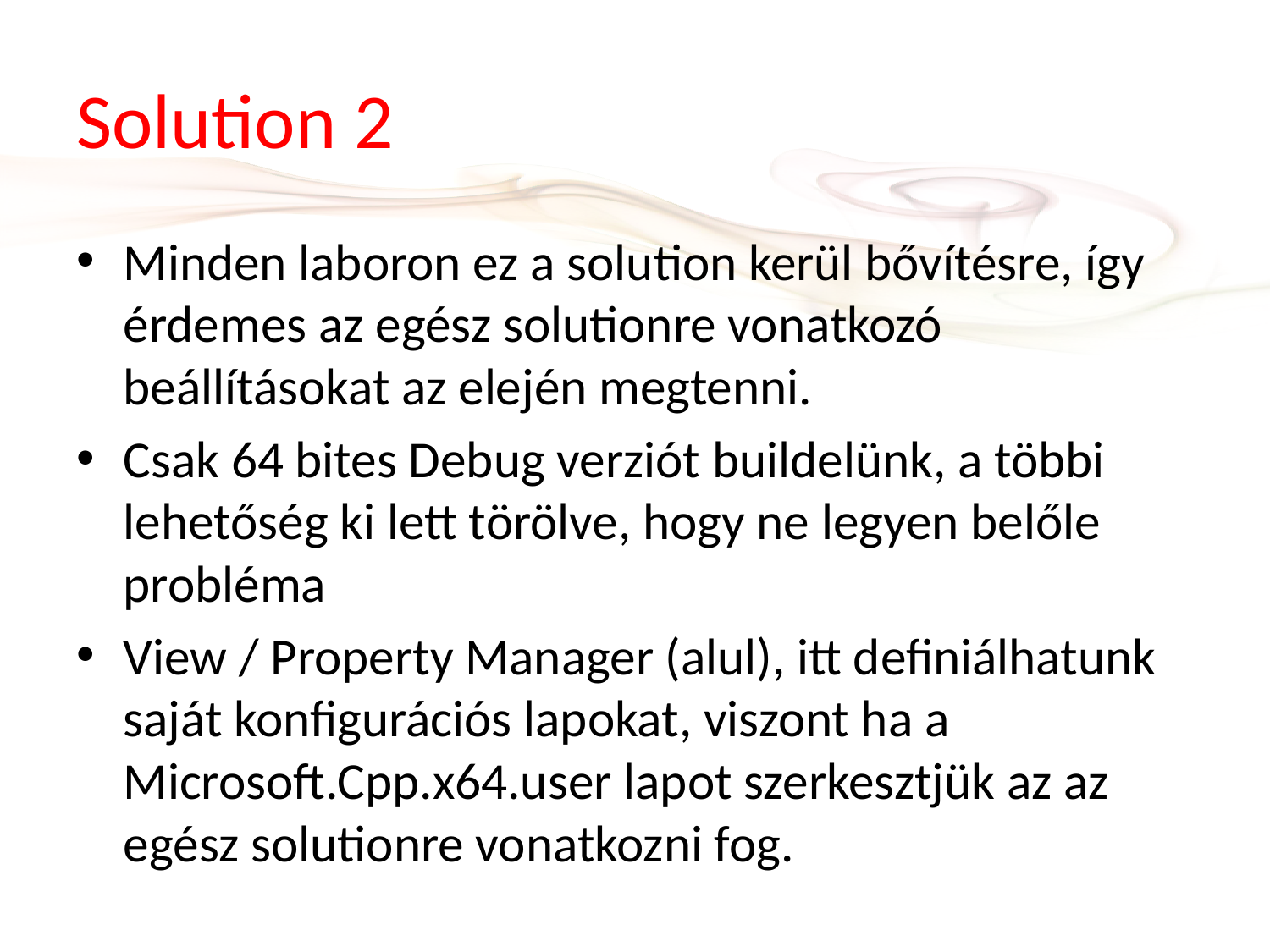

# Solution 2
Minden laboron ez a solution kerül bővítésre, így érdemes az egész solutionre vonatkozó beállításokat az elején megtenni.
Csak 64 bites Debug verziót buildelünk, a többi lehetőség ki lett törölve, hogy ne legyen belőle probléma
View / Property Manager (alul), itt definiálhatunk saját konfigurációs lapokat, viszont ha a Microsoft.Cpp.x64.user lapot szerkesztjük az az egész solutionre vonatkozni fog.